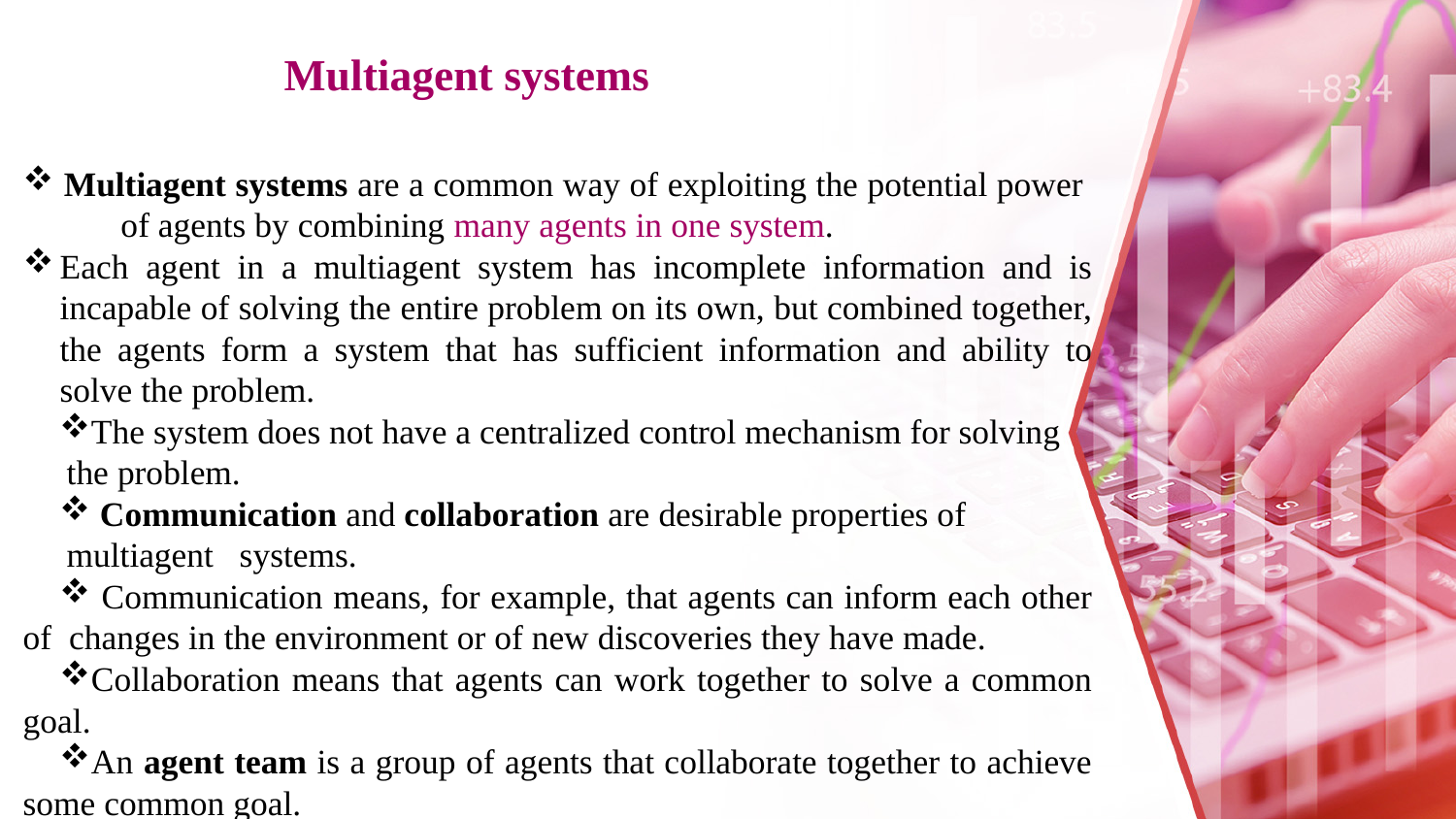

# Multiagent systems
 Multiagent systems are a common way of exploiting the potential power          of agents by combining many agents in one system.
Each agent in a multiagent system has incomplete information and is incapable of solving the entire problem on its own, but combined together, the agents form a system that has sufficient information and ability to solve the problem.
The system does not have a centralized control mechanism for solving
     the problem.
 Communication and collaboration are desirable properties of
     multiagent   systems.
 Communication means, for example, that agents can inform each other of  changes in the environment or of new discoveries they have made.
Collaboration means that agents can work together to solve a common goal.
An agent team is a group of agents that collaborate together to achieve some common goal.